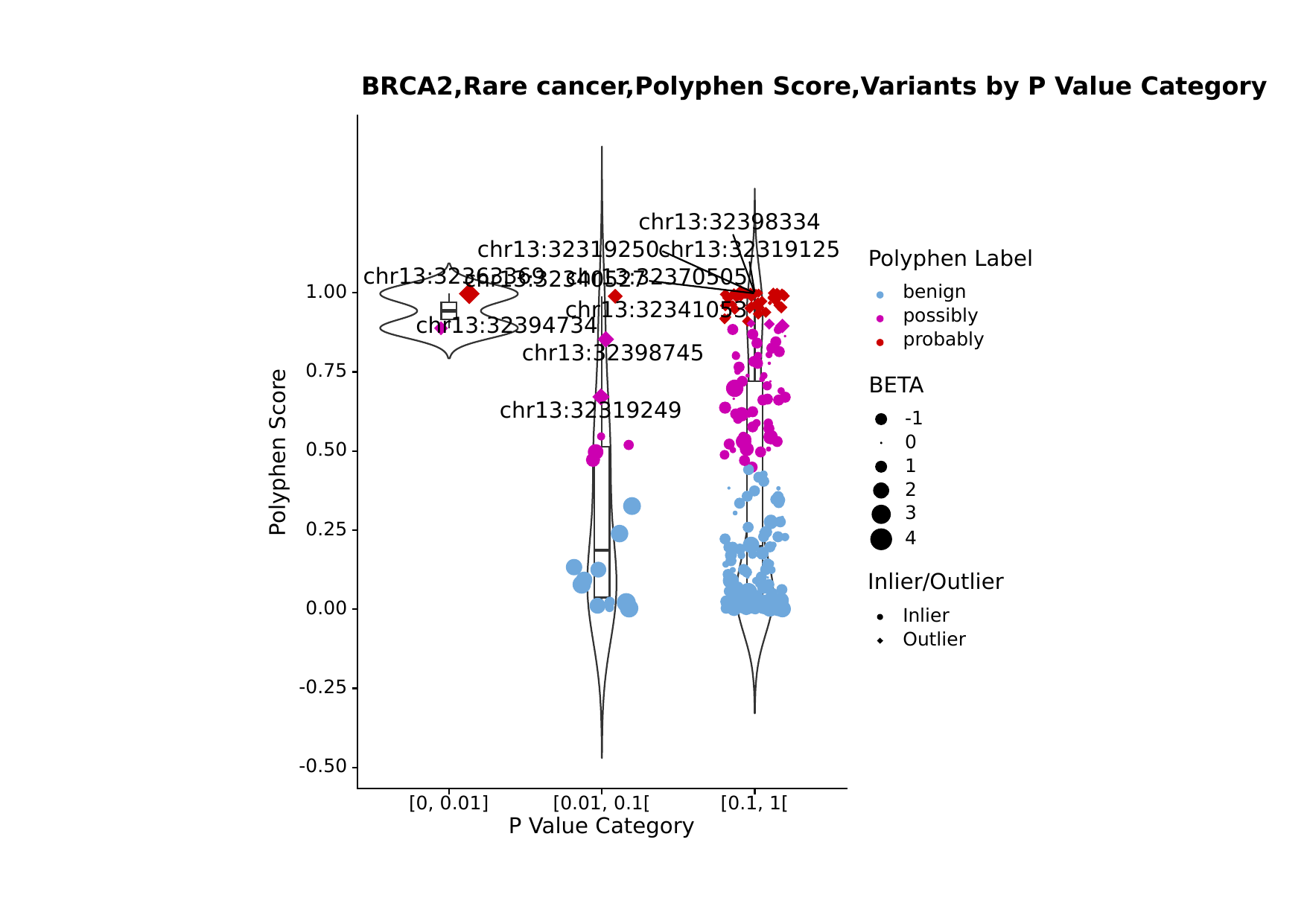

BRCA2,Rare cancer,Polyphen Score,Variants by P Value Category

chr13:32398334

chr13:32319250
chr13:32319125
Polyphen Label

chr13:32363369
chr13:32370505
chr13:32340527

benign

1.00

chr13:32341053

possibly

chr13:32394734

probably

chr13:32398745

0.75

BETA

chr13:32319249

-1

0

Polyphen Score

0.50

1

2

3

0.25

4

Inlier/Outlier

0.00

Inlier

Outlier

-0.25

-0.50

[0, 0.01]
[0.01, 0.1[
[0.1, 1[
P Value Category